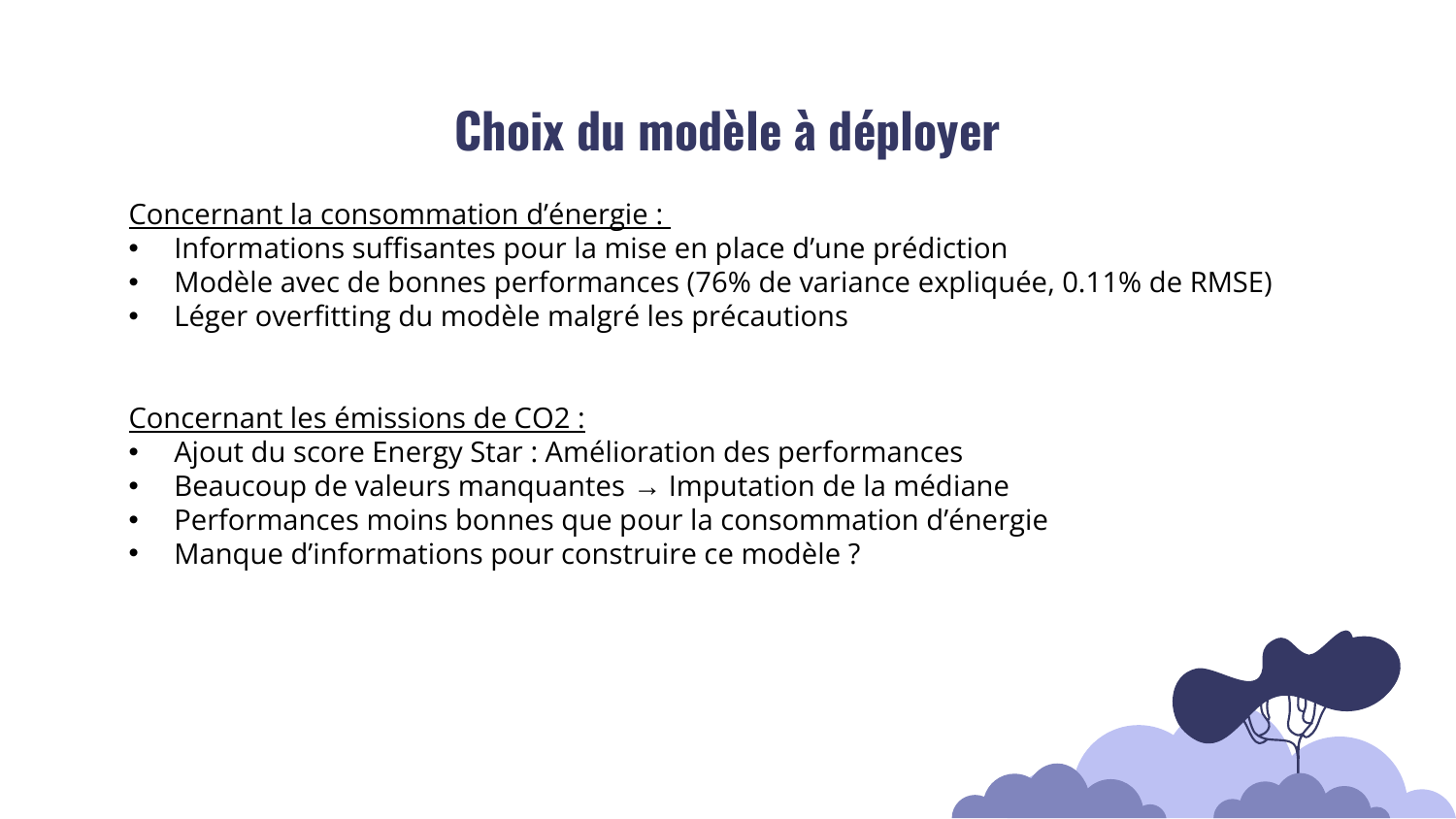

# Choix du modèle à déployer
Concernant la consommation d’énergie :
Informations suffisantes pour la mise en place d’une prédiction
Modèle avec de bonnes performances (76% de variance expliquée, 0.11% de RMSE)
Léger overfitting du modèle malgré les précautions

Concernant les émissions de CO2 :
Ajout du score Energy Star : Amélioration des performances
Beaucoup de valeurs manquantes → Imputation de la médiane
Performances moins bonnes que pour la consommation d’énergie
Manque d’informations pour construire ce modèle ?